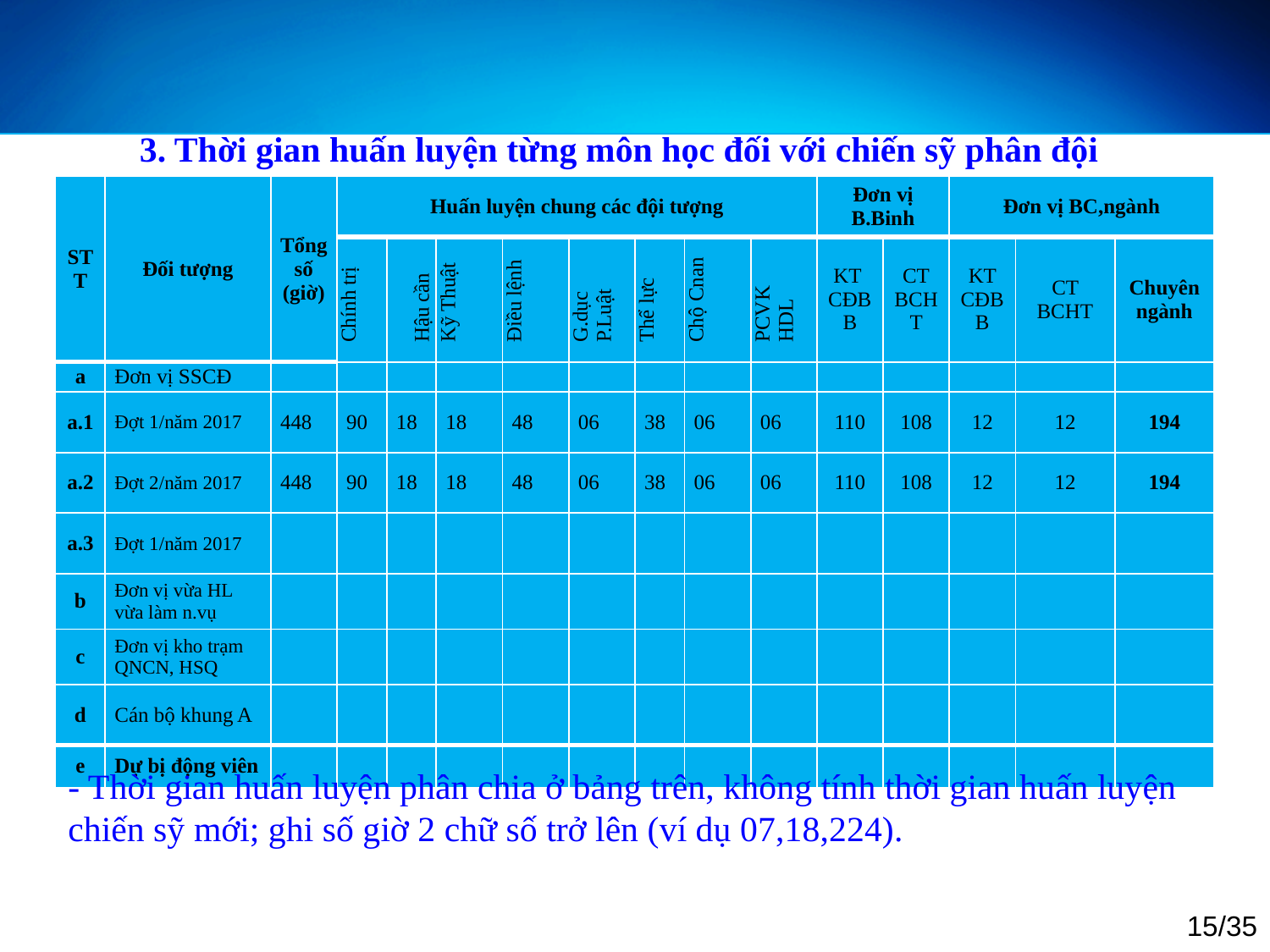

3. Thời gian huấn luyện từng môn học đối với chiến sỹ phân đội
| STT | Đối tượng | Tổng số (giờ) | Huấn luyện chung các đội tượng |  |  |  |  |  |  |  | Đơn vị B.Binh |  | Đơn vị BC,ngành |  |  |
| --- | --- | --- | --- | --- | --- | --- | --- | --- | --- | --- | --- | --- | --- | --- | --- |
|  |  |  | Chính trị | Hậu cần | Kỹ Thuật | Điều lệnh | G.dục P.Luật | Thể lực | Chộ Cnan | PCVK HDL | KT CĐB B | CT BCH T | KT CĐBB | CT BCHT | Chuyên ngành |
| a | Đơn vị SSCĐ |  |  |  |  |  |  |  |  |  |  |  |  |  |  |
| a.1 | Đợt 1/năm 2017 | 448 | 90 | 18 | 18 | 48 | 06 | 38 | 06 | 06 | 110 | 108 | 12 | 12 | 194 |
| a.2 | Đợt 2/năm 2017 | 448 | 90 | 18 | 18 | 48 | 06 | 38 | 06 | 06 | 110 | 108 | 12 | 12 | 194 |
| a.3 | Đợt 1/năm 2017 |  |  |  |  |  |  |  |  |  |  |  |  |  |  |
| b | Đơn vị vừa HL vừa làm n.vụ |  |  |  |  |  |  |  |  |  |  |  |  |  |  |
| c | Đơn vị kho trạm QNCN, HSQ |  |  |  |  |  |  |  |  |  |  |  |  |  |  |
| d | Cán bộ khung A |  |  |  |  |  |  |  |  |  |  |  |  |  |  |
| e | Dự bị động viên |  |  |  |  |  |  |  |  |  |  |  |  |  |  |
- Thời gian huấn luyện phân chia ở bảng trên, không tính thời gian huấn luyện chiến sỹ mới; ghi số giờ 2 chữ số trở lên (ví dụ 07,18,224).
15/35